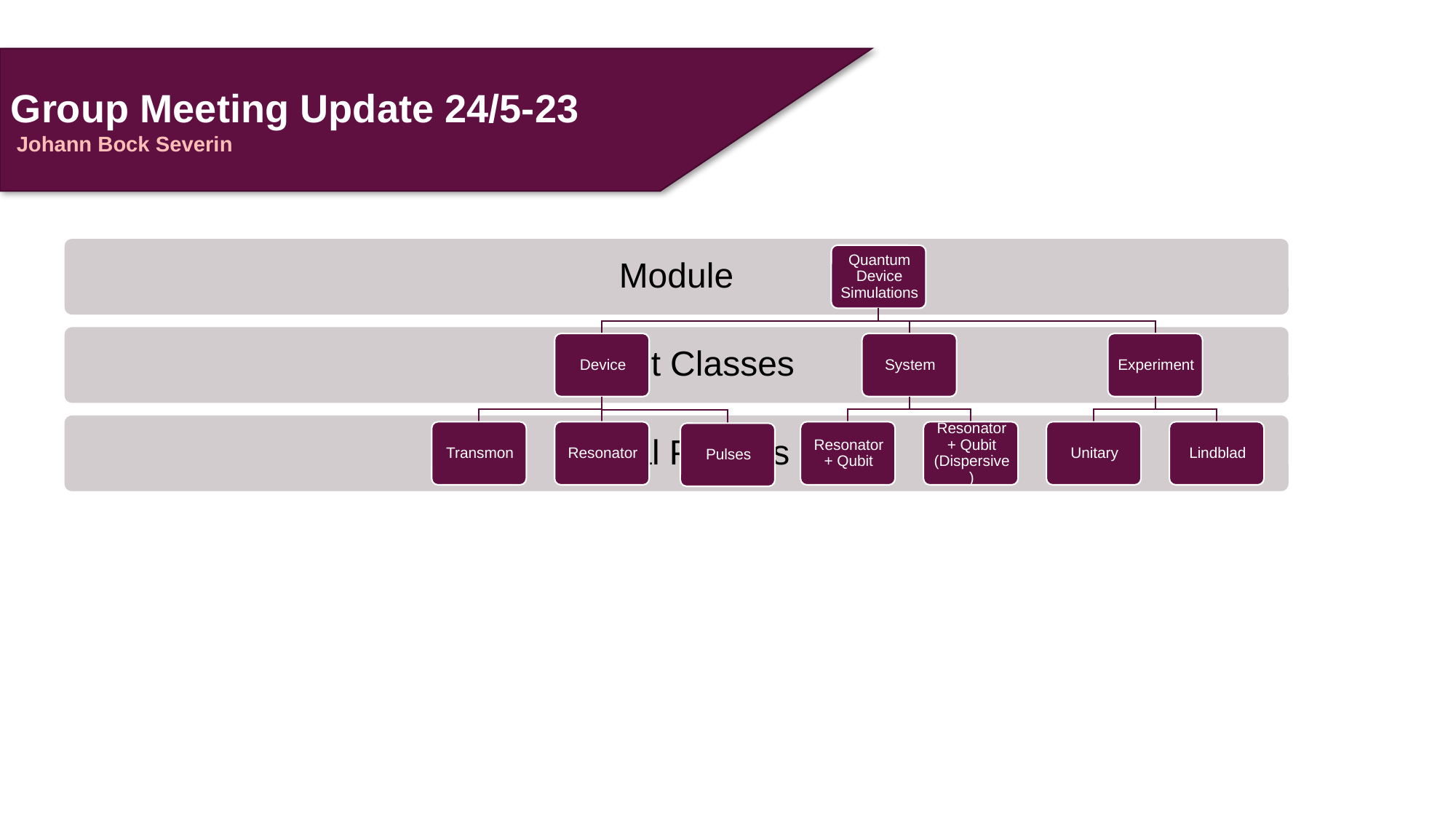

Group Meeting Update 24/5-23
 Johann Bock Severin
Actual Physics
Parent Classes
Module
Quantum Device Simulations
Device
Transmon
Resonator
Pulses
System
Resonator + Qubit
Resonator + Qubit (Dispersive)
Experiment
Unitary
Lindblad